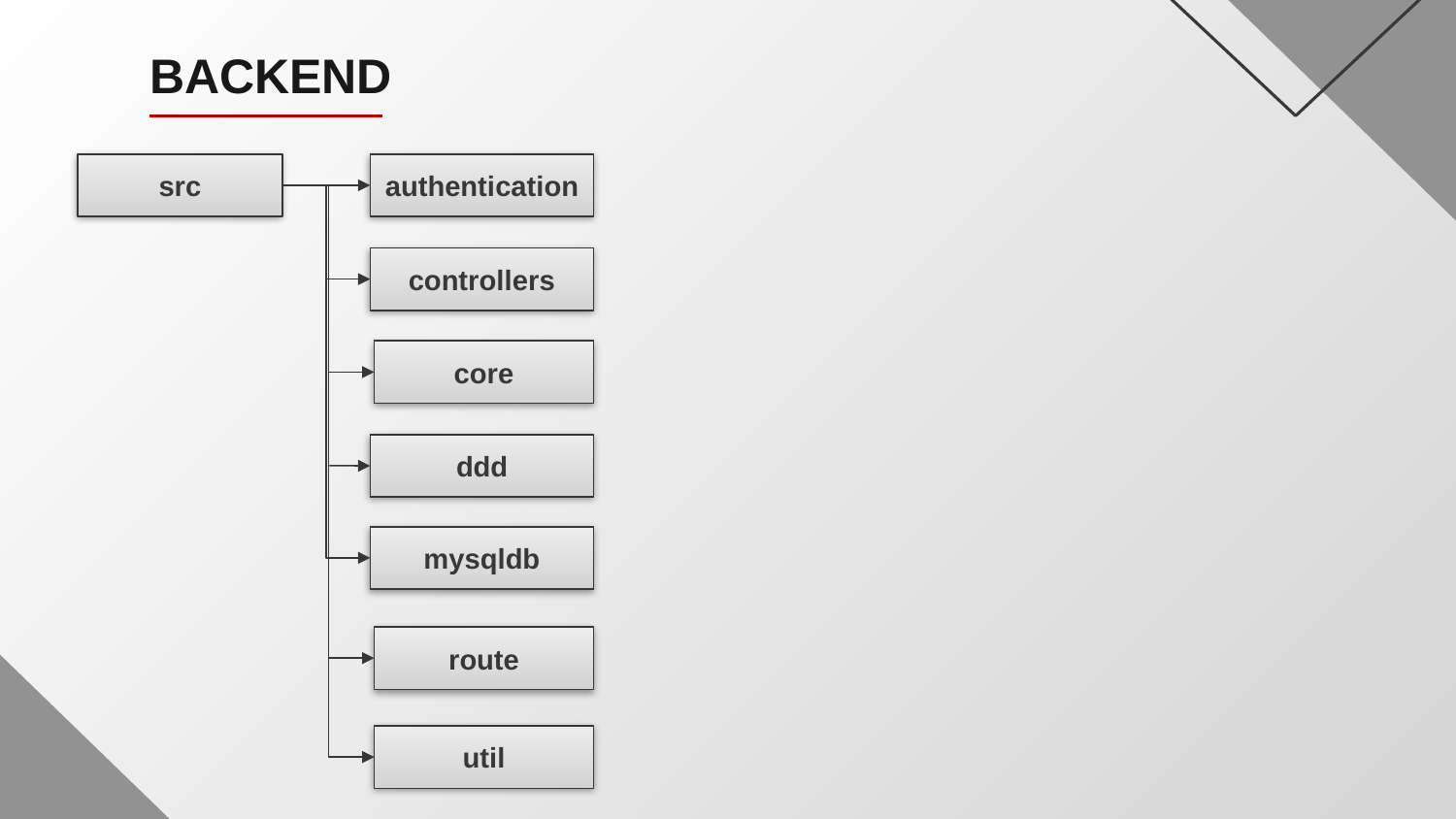

# BACKEND
src
authentication
controllers
core
ddd
mysqldb
route
util